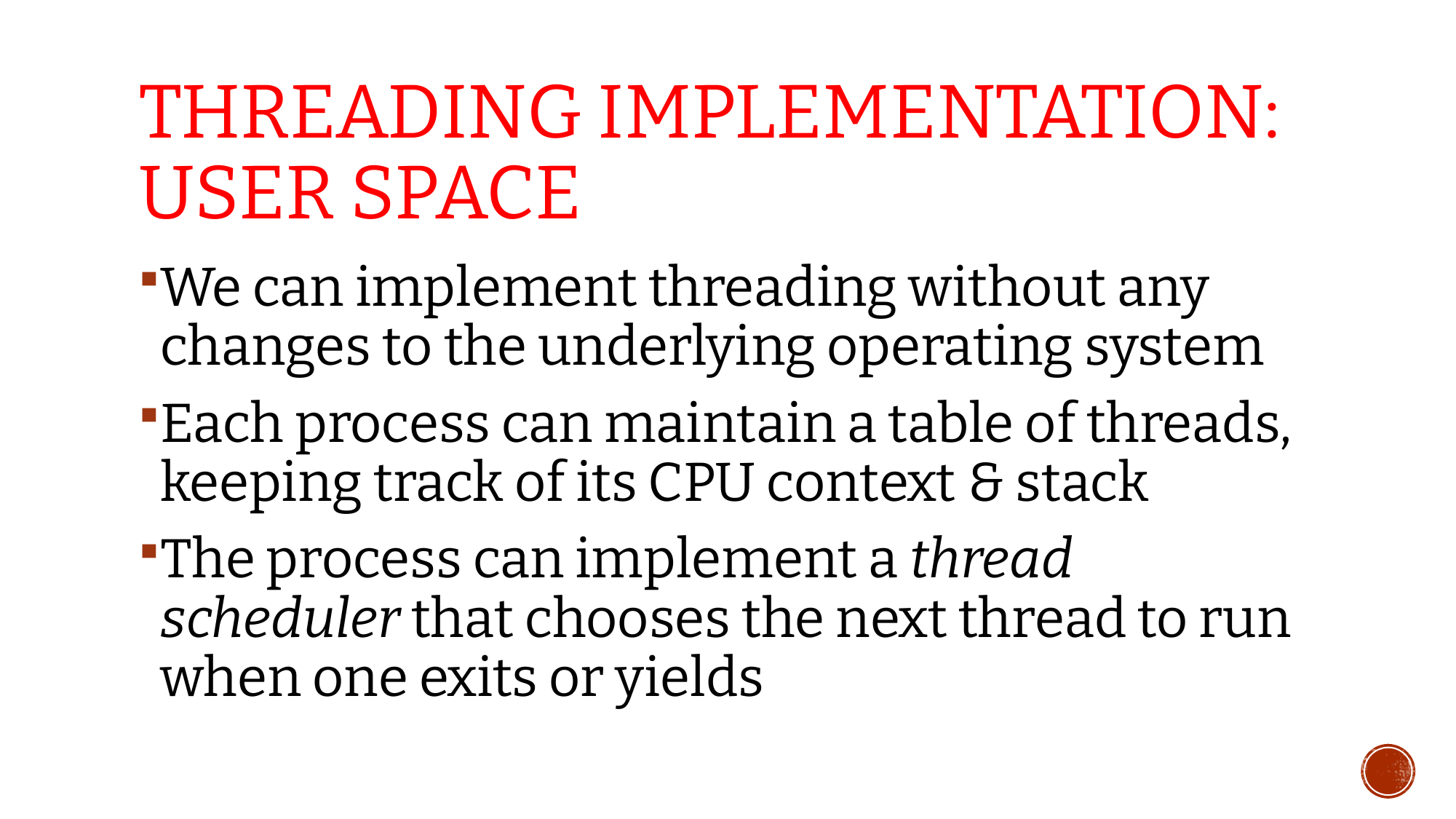

# Threading Implementation: User Space
We can implement threading without any changes to the underlying operating system
Each process can maintain a table of threads, keeping track of its CPU context & stack
The process can implement a thread scheduler that chooses the next thread to run when one exits or yields